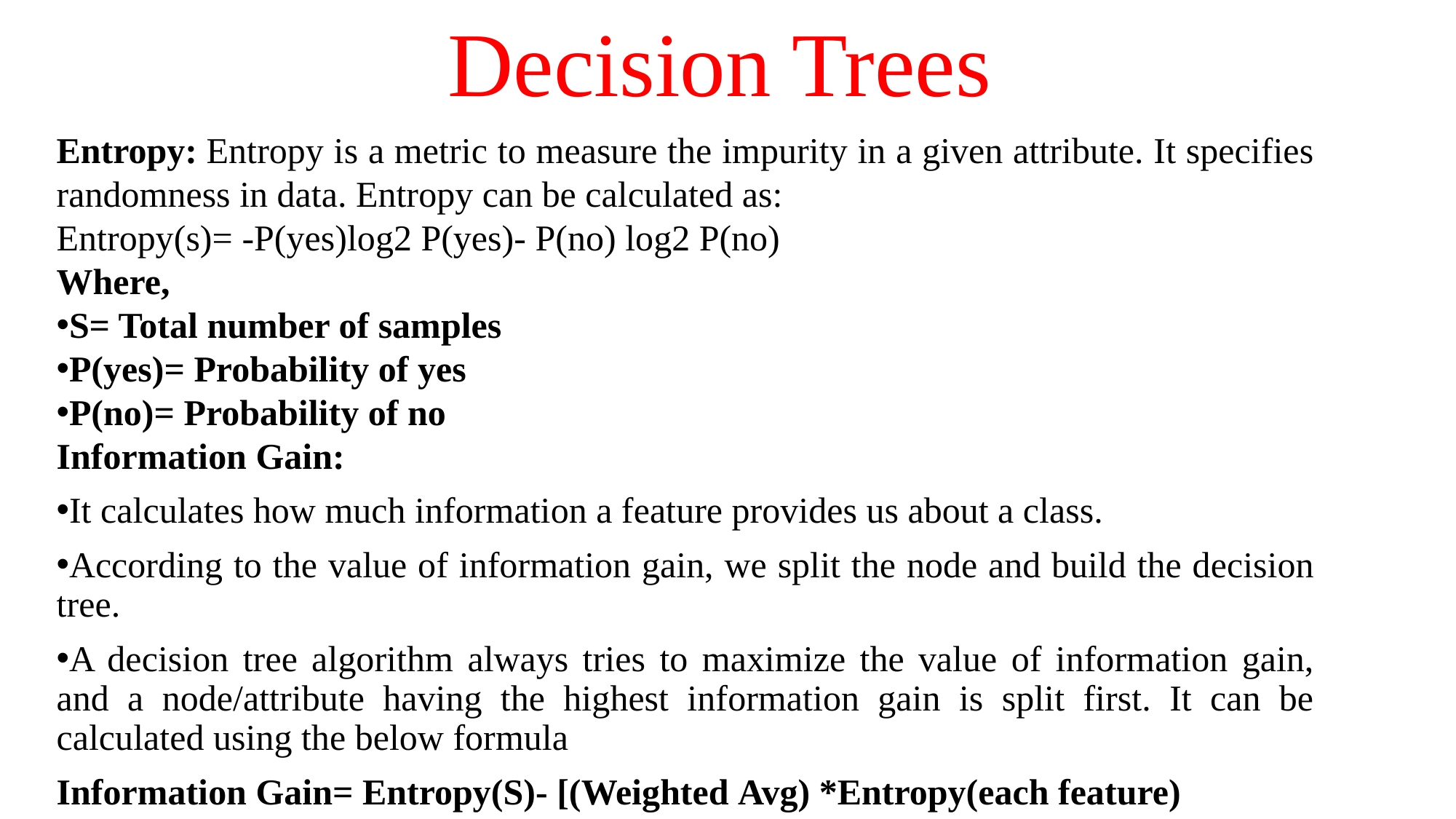

# Decision Trees
Entropy: Entropy is a metric to measure the impurity in a given attribute. It specifies randomness in data. Entropy can be calculated as:
Entropy(s)= -P(yes)log2 P(yes)- P(no) log2 P(no)
Where,
S= Total number of samples
P(yes)= Probability of yes
P(no)= Probability of no
Information Gain:
It calculates how much information a feature provides us about a class.
According to the value of information gain, we split the node and build the decision tree.
A decision tree algorithm always tries to maximize the value of information gain, and a node/attribute having the highest information gain is split first. It can be calculated using the below formula
Information Gain= Entropy(S)- [(Weighted Avg) *Entropy(each feature)